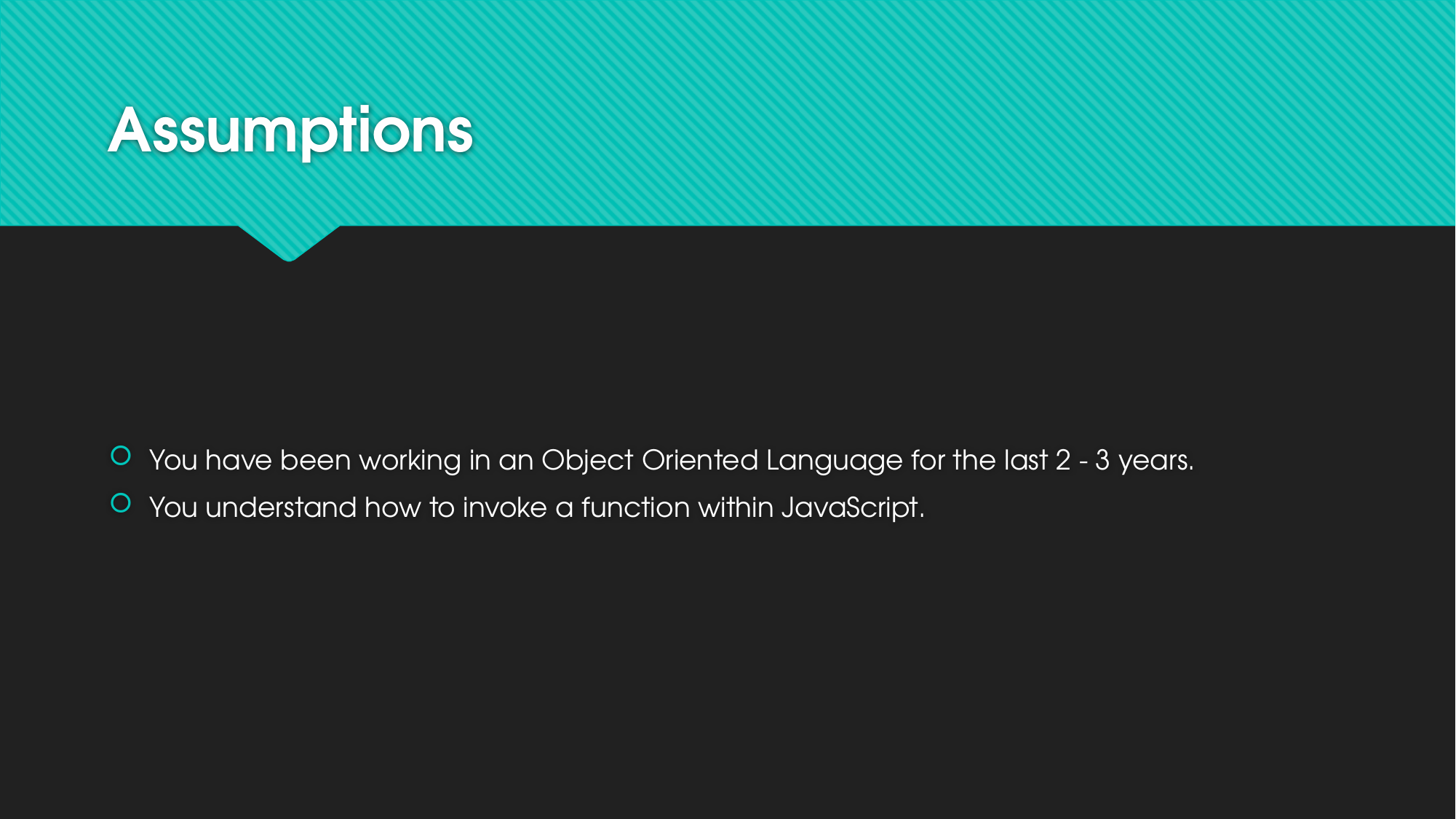

# Assumptions
You have been working in an Object Oriented Language for the last 2 - 3 years.
You understand how to invoke a function within JavaScript.